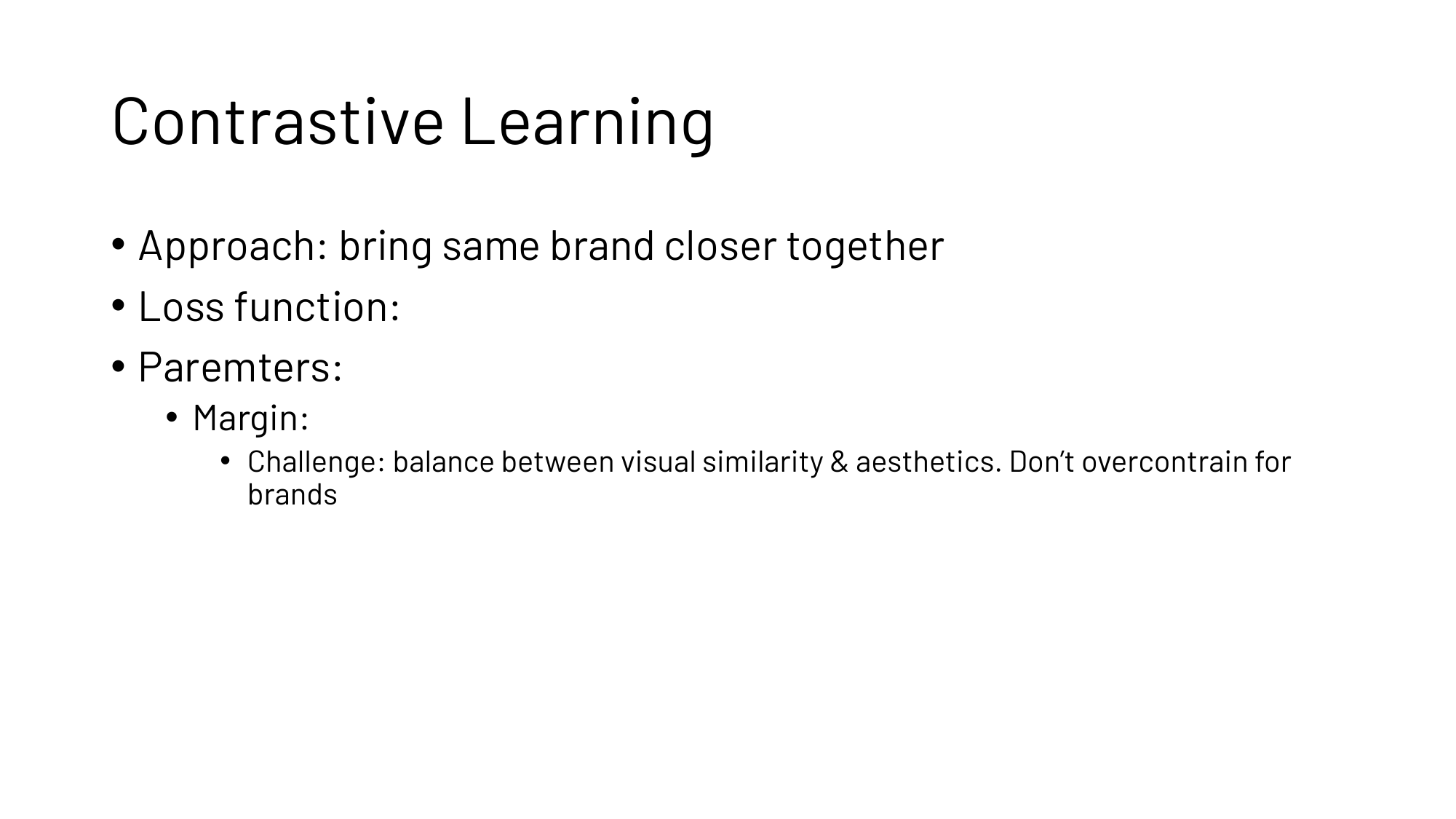

# Contrastive Learning
Approach: bring same brand closer together
Loss function:
Paremters:
Margin:
Challenge: balance between visual similarity & aesthetics. Don’t overcontrain for brands